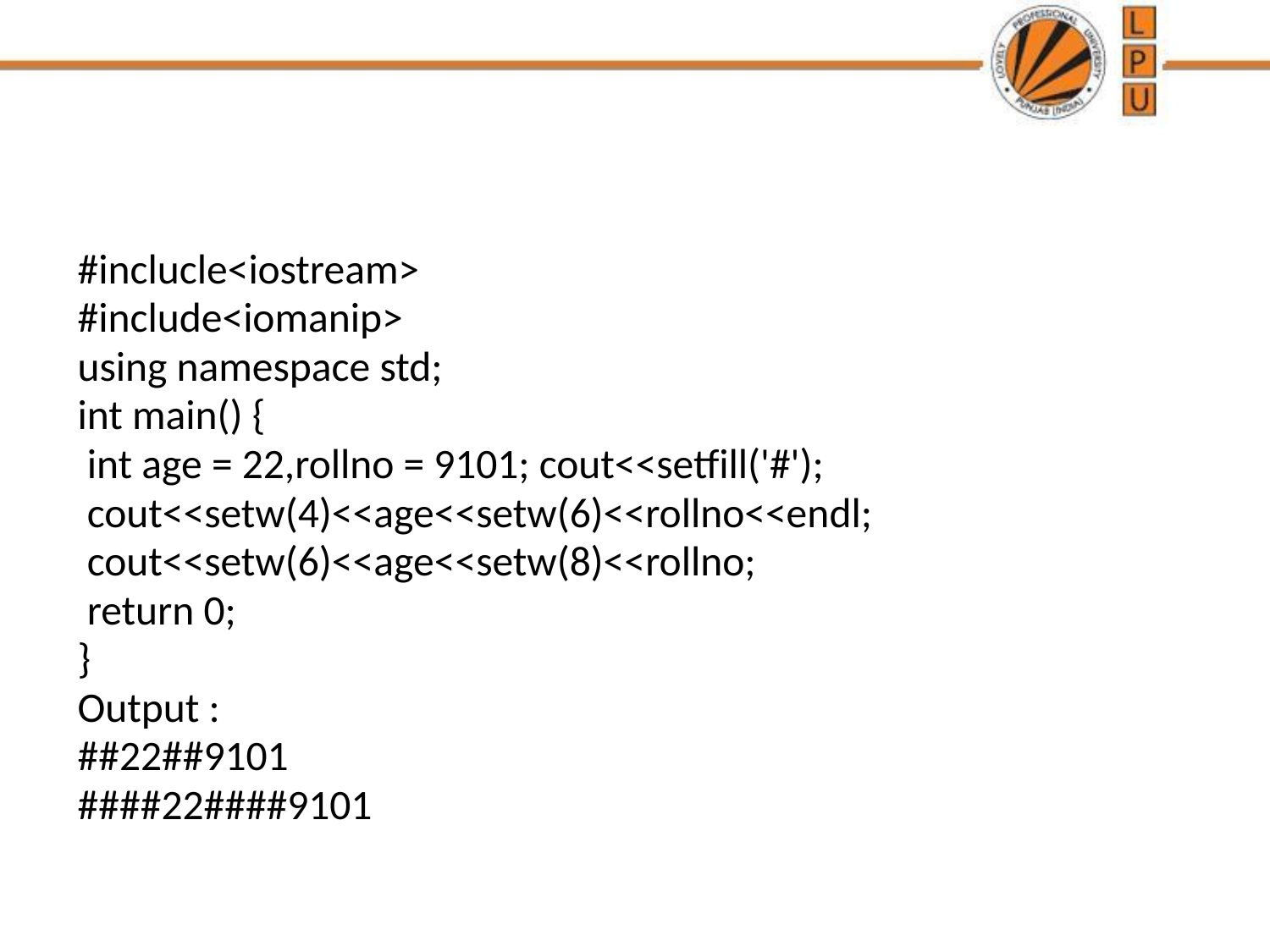

#
#inclucle<iostream>
#include<iomanip>
using namespace std;
int main() {
 int age = 22,rollno = 9101; cout<<setfill('#');
 cout<<setw(4)<<age<<setw(6)<<rollno<<endl;
 cout<<setw(6)<<age<<setw(8)<<rollno;
 return 0;
}
Output :
##22##9101
####22####9101